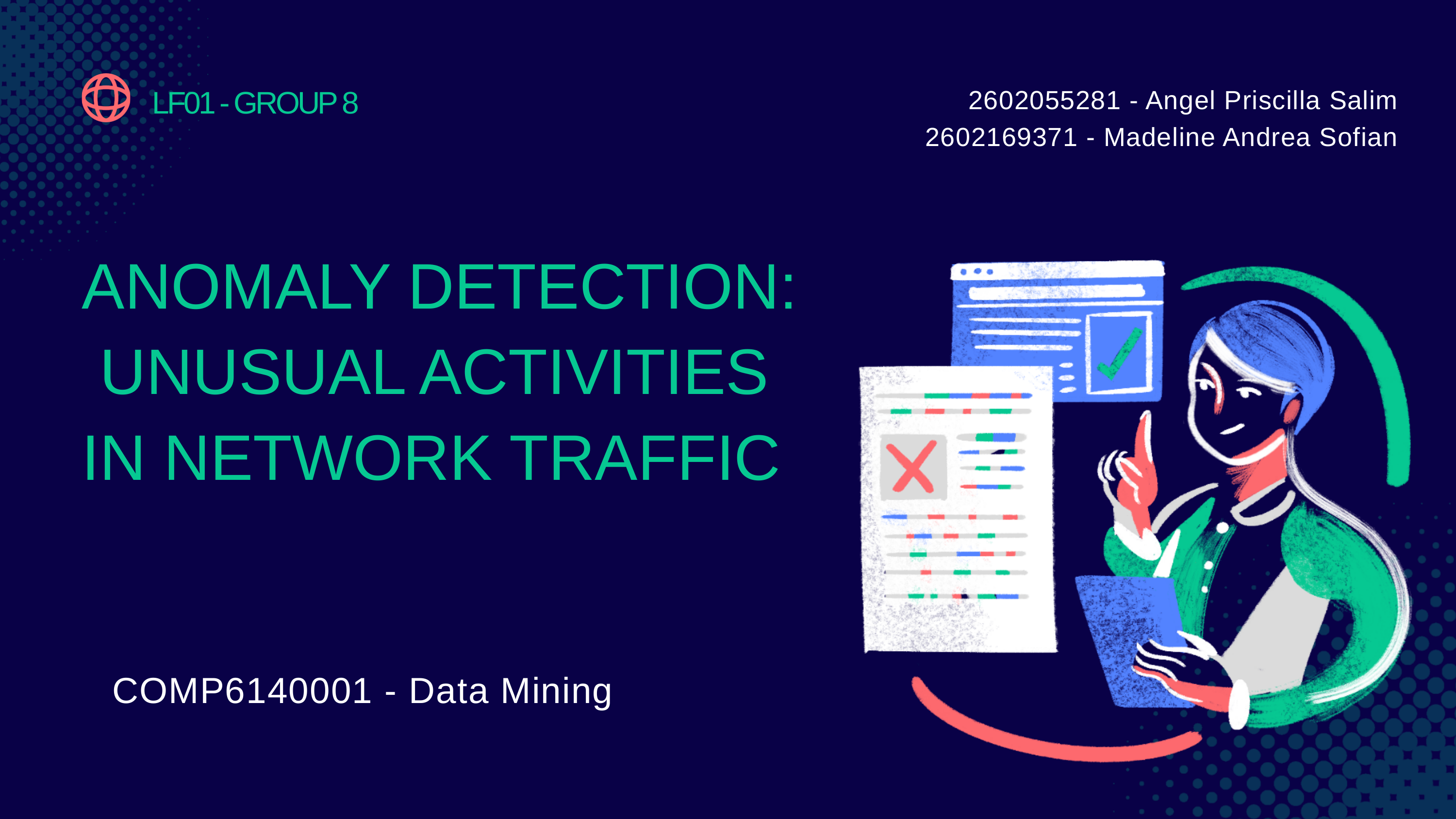

2602055281 - Angel Priscilla Salim
2602169371 - Madeline Andrea Sofian

LF01 - GROUP 8
ANOMALY DETECTION:  UNUSUAL ACTIVITIES IN NETWORK TRAFFIC

COMP6140001 - Data Mining